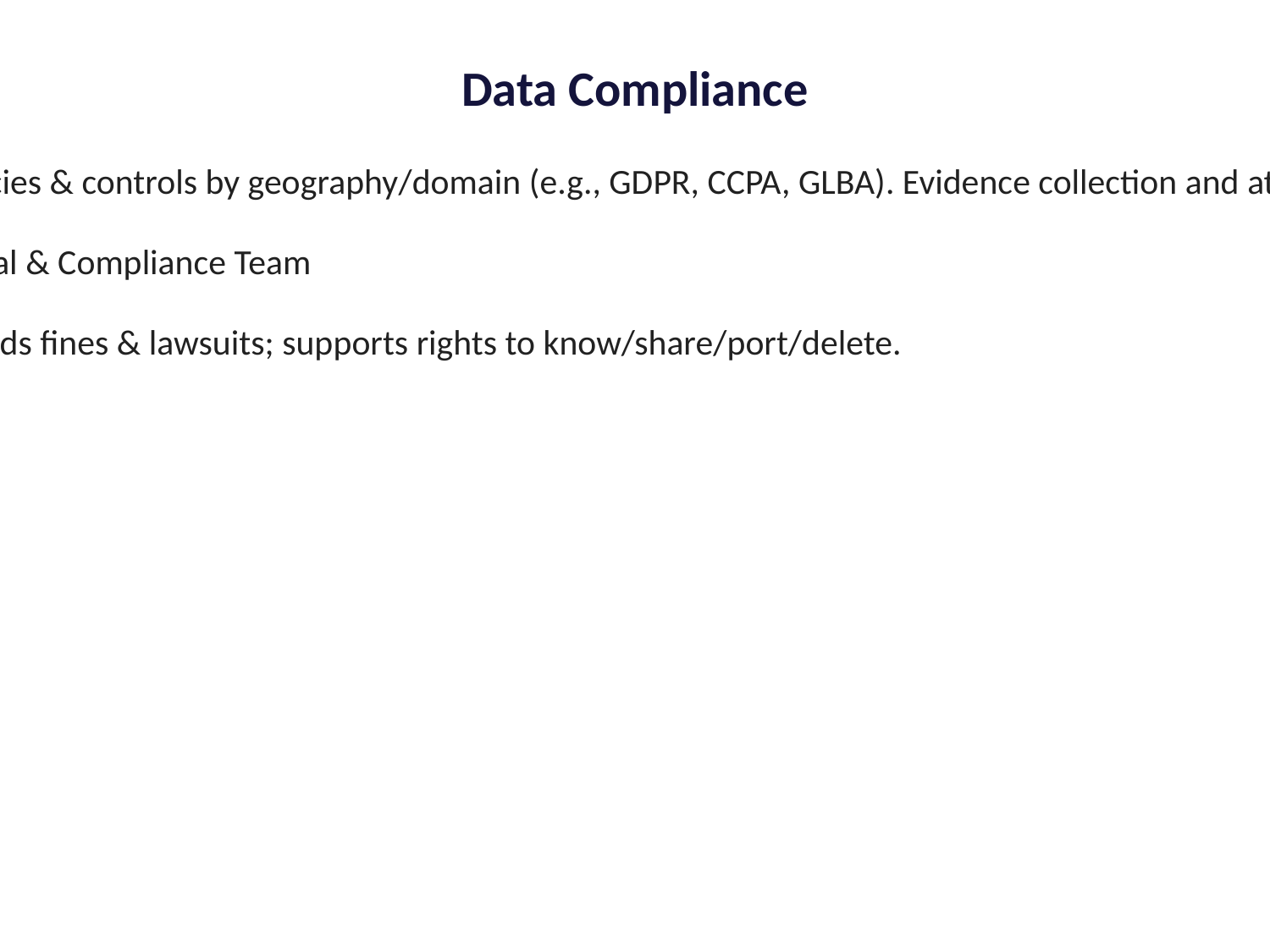

#
Data Compliance
What it means: Policies & controls by geography/domain (e.g., GDPR, CCPA, GLBA). Evidence collection and attestation workflows.

Who’s involved: Legal & Compliance Team

Why it matters: Avoids fines & lawsuits; supports rights to know/share/port/delete.